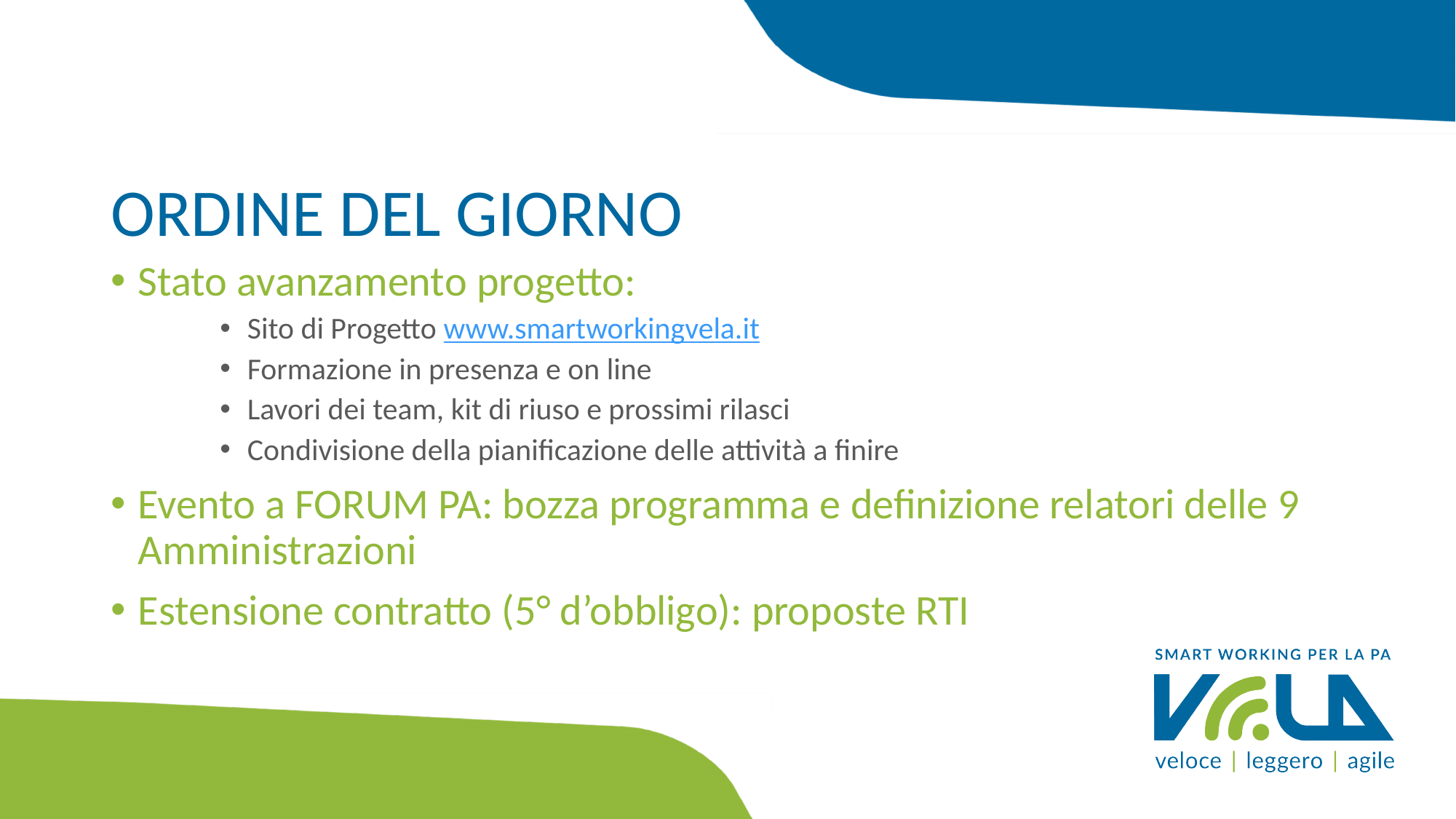

# ORDINE DEL GIORNO
Stato avanzamento progetto:
Sito di Progetto www.smartworkingvela.it
Formazione in presenza e on line
Lavori dei team, kit di riuso e prossimi rilasci
Condivisione della pianificazione delle attività a finire
Evento a FORUM PA: bozza programma e definizione relatori delle 9 Amministrazioni
Estensione contratto (5° d’obbligo): proposte RTI